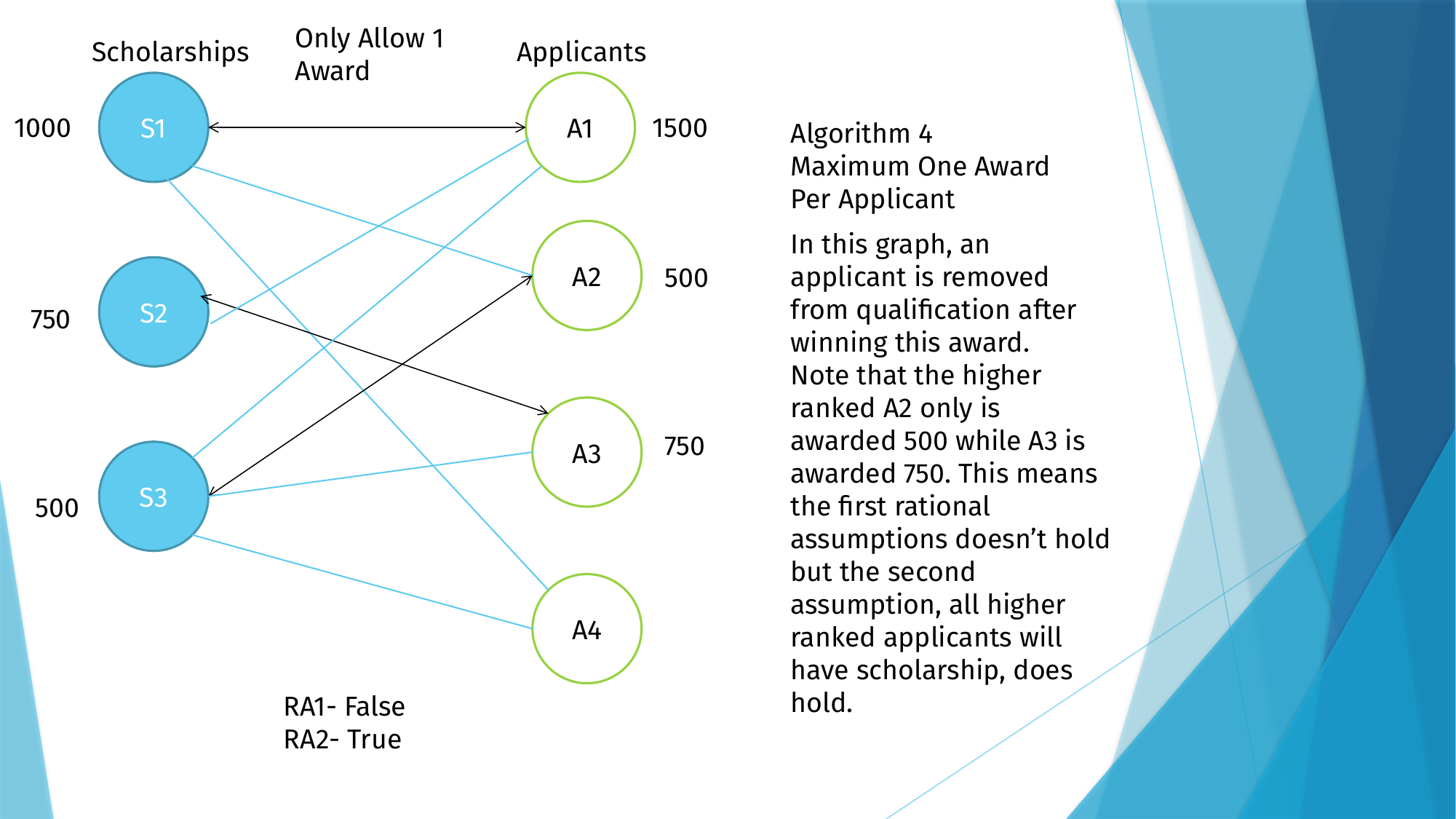

Only Allow 1 Award
Scholarships
Applicants
S1
A1
1000
1500
Algorithm 4
Maximum One Award Per Applicant
In this graph, an applicant is removed from qualification after winning this award.
Note that the higher ranked A2 only is awarded 500 while A3 is awarded 750. This means the first rational assumptions doesn’t hold but the second assumption, all higher ranked applicants will have scholarship, does hold.
A2
500
S2
750
A3
750
S3
500
A4
RA1- False
RA2- True